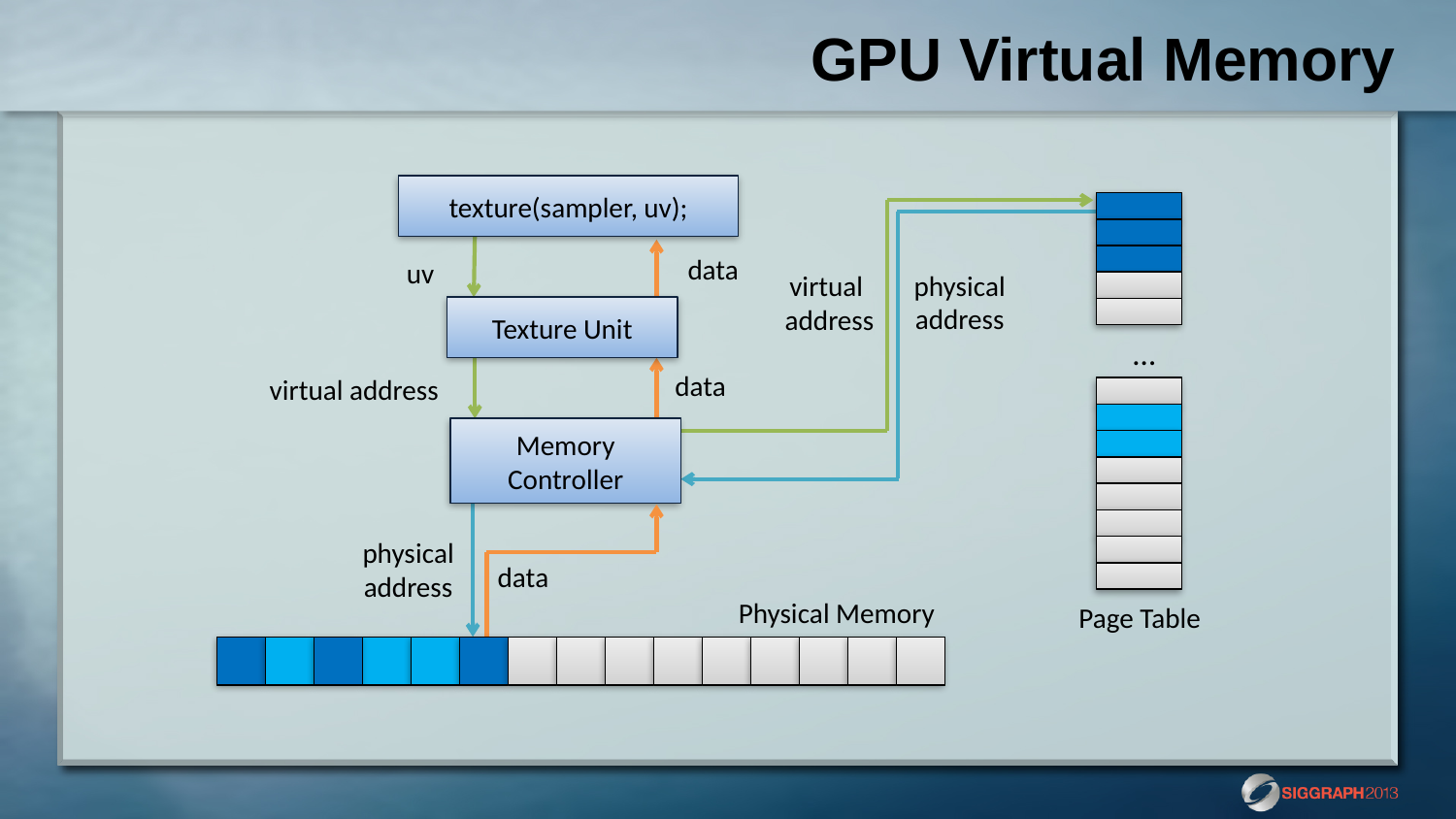

# GPU Virtual Memory
texture(sampler, uv);

…

data
uv
physical address
virtual
 address
Texture Unit
data
virtual address
Memory Controller
physical address
data
Physical Memory
Page Table